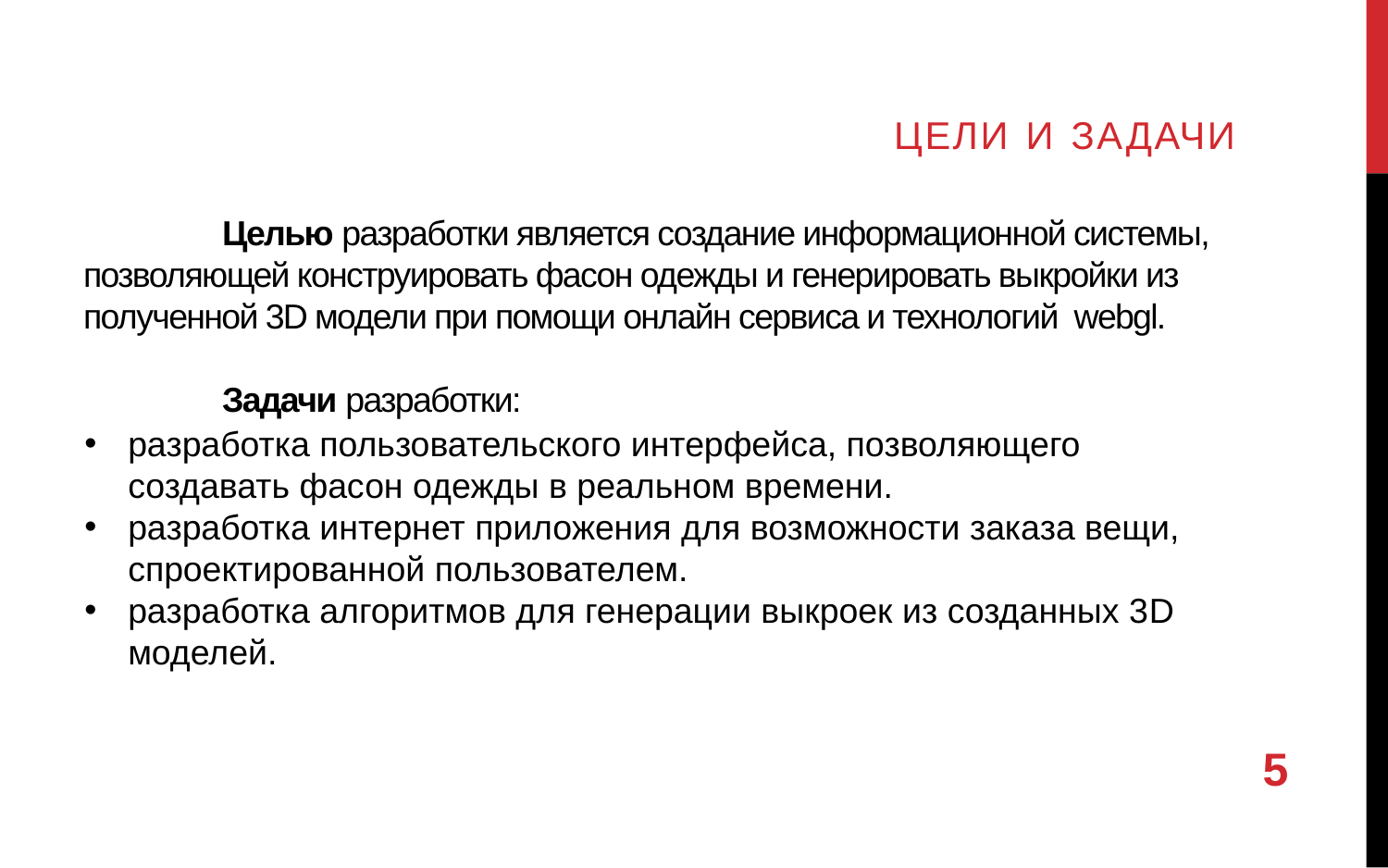

Цели и задачи
# Целью разработки является создание информационной системы, позволяющей конструировать фасон одежды и генерировать выкройки из полученной 3D модели при помощи онлайн сервиса и технологий  webgl. Задачи разработки:
разработка пользовательского интерфейса, позволяющего создавать фасон одежды в реальном времени.
разработка интернет приложения для возможности заказа вещи, спроектированной пользователем.
разработка алгоритмов для генерации выкроек из созданных 3D моделей.

5